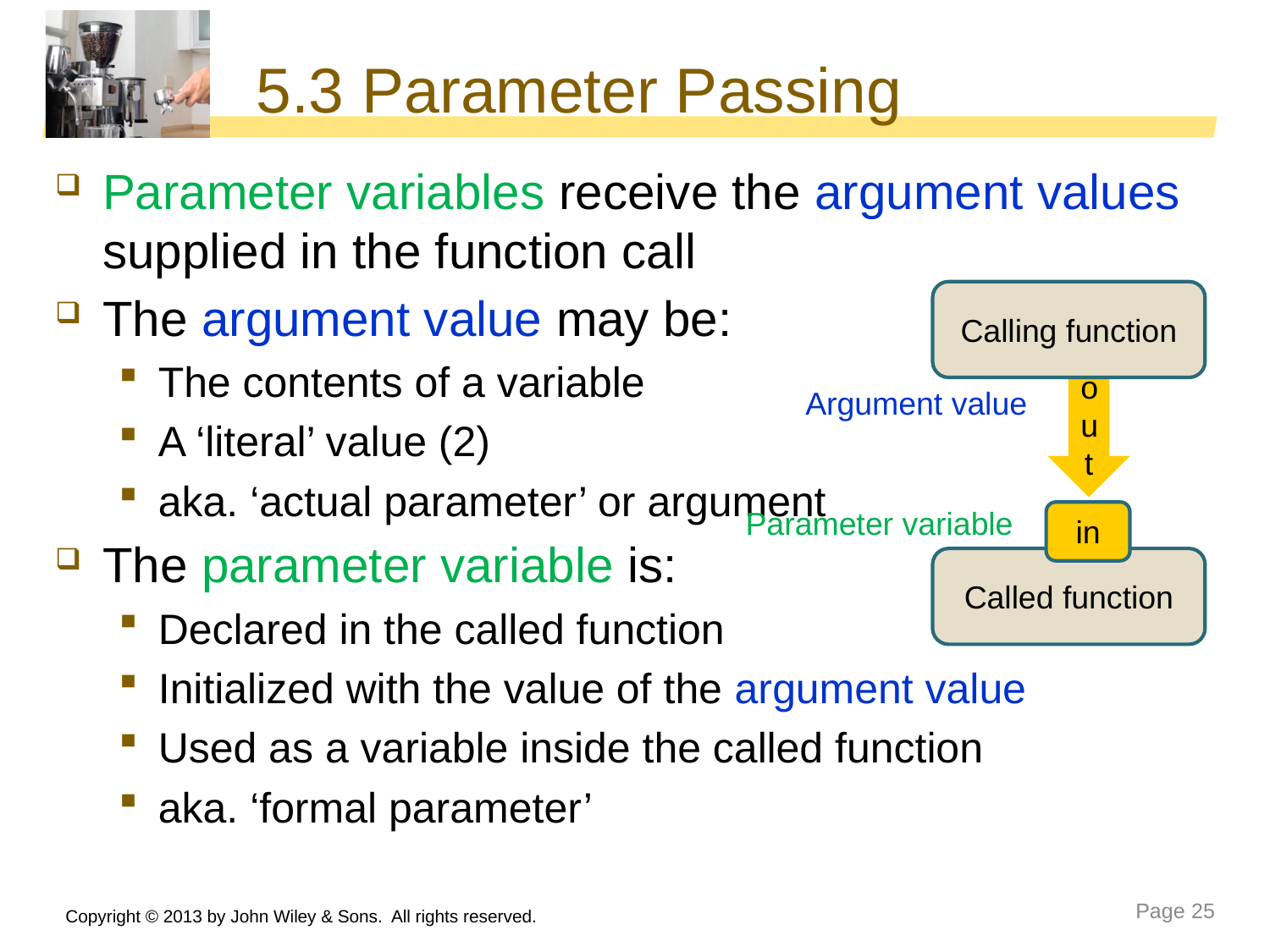

# 5.3 Parameter Passing
Parameter variables receive the argument values supplied in the function call
The argument value may be:
The contents of a variable
A ‘literal’ value (2)
aka. ‘actual parameter’ or argument
The parameter variable is:
Declared in the called function
Initialized with the value of the argument value
Used as a variable inside the called function
aka. ‘formal parameter’

Calling function
out
Argument value
Parameter variable
in
Called function

Copyright © 2013 by John Wiley & Sons.  All rights reserved.
Page 25